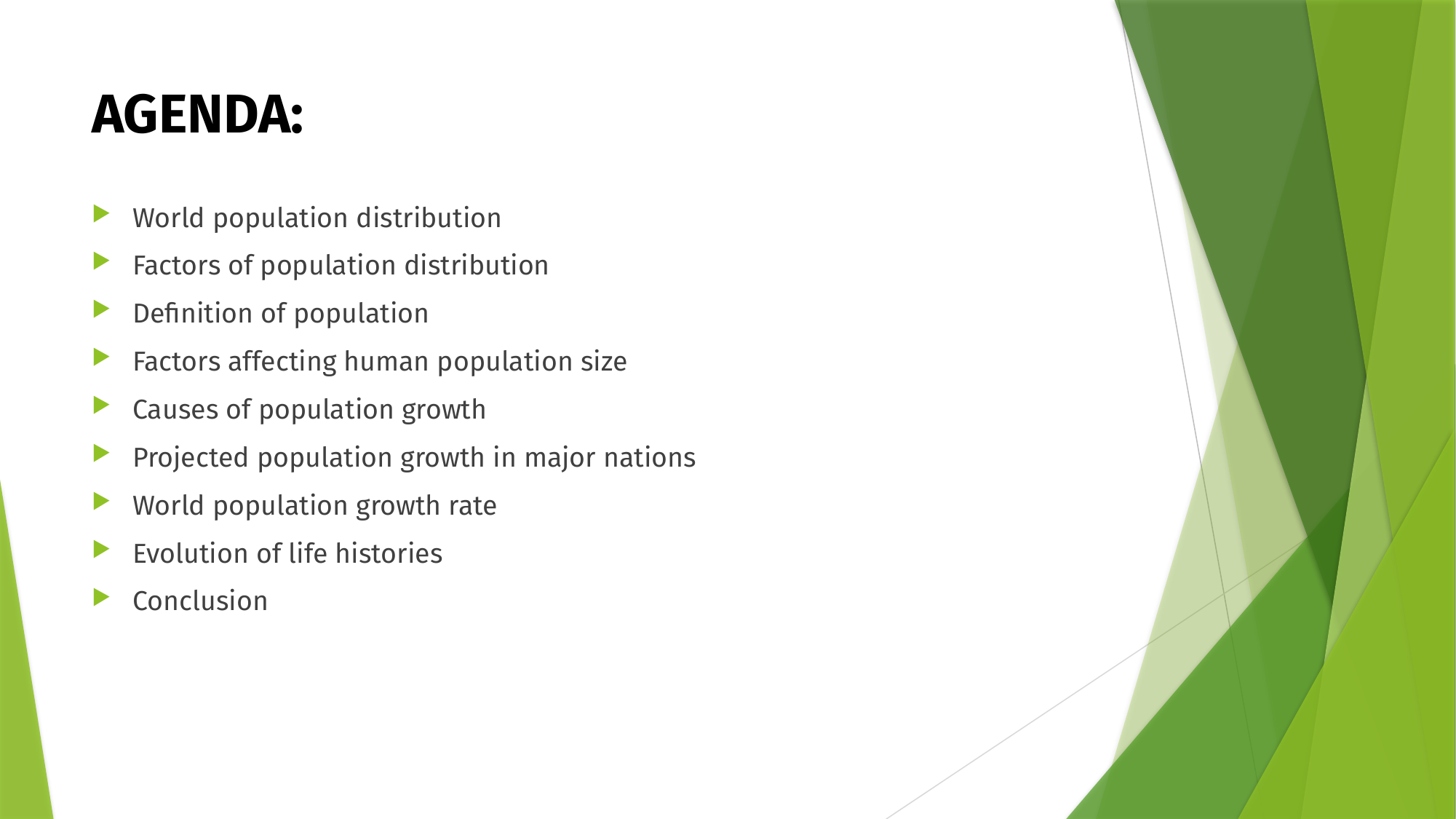

# AGENDA:
World population distribution
Factors of population distribution
Definition of population
Factors affecting human population size
Causes of population growth
Projected population growth in major nations
World population growth rate
Evolution of life histories
Conclusion